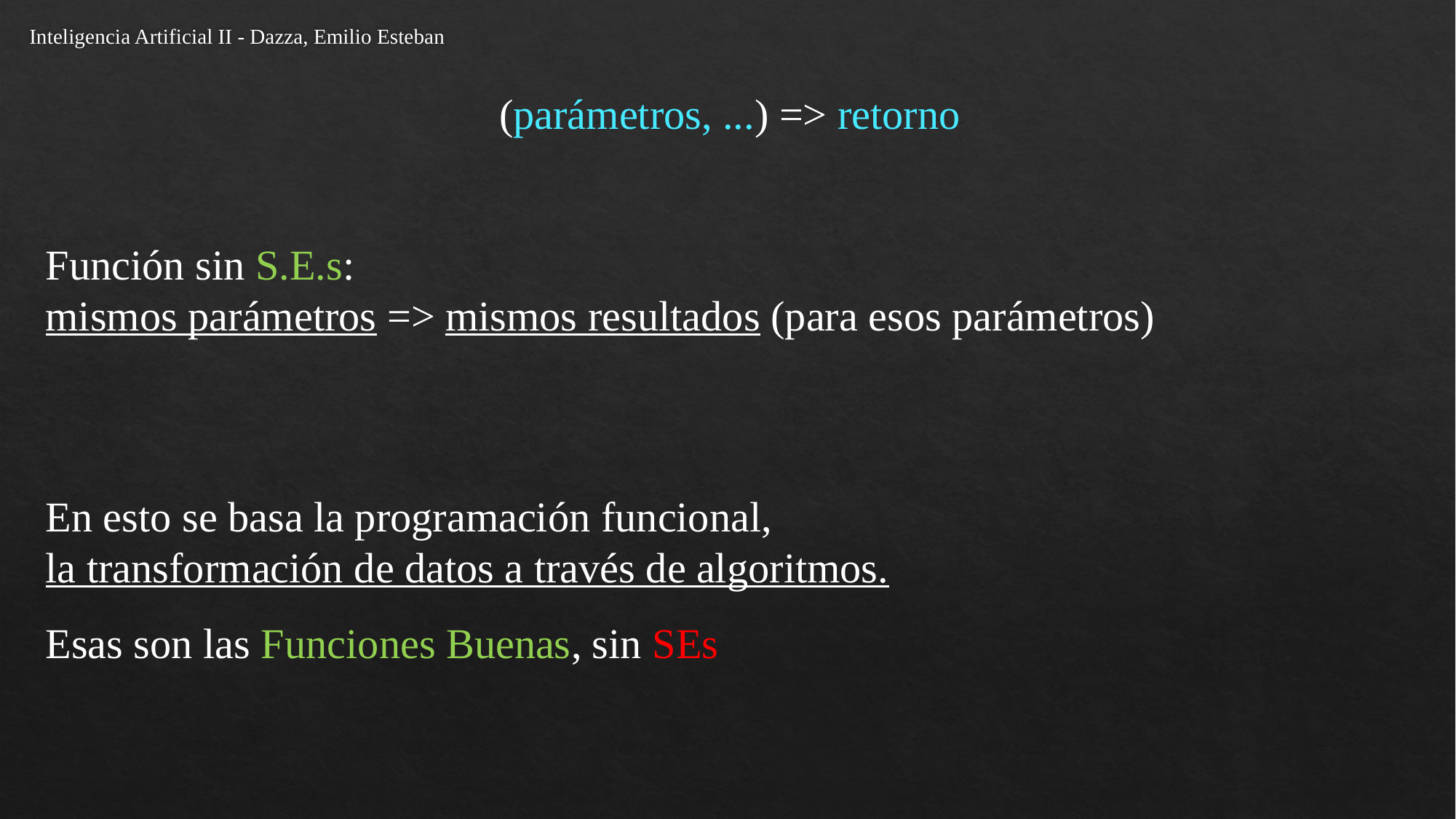

Inteligencia Artificial II - Dazza, Emilio Esteban
(parámetros, ...) => retorno

Función sin S.E.s:
mismos parámetros => mismos resultados (para esos parámetros)

En esto se basa la programación funcional,
la transformación de datos a través de algoritmos.
Esas son las Funciones Buenas, sin SEs